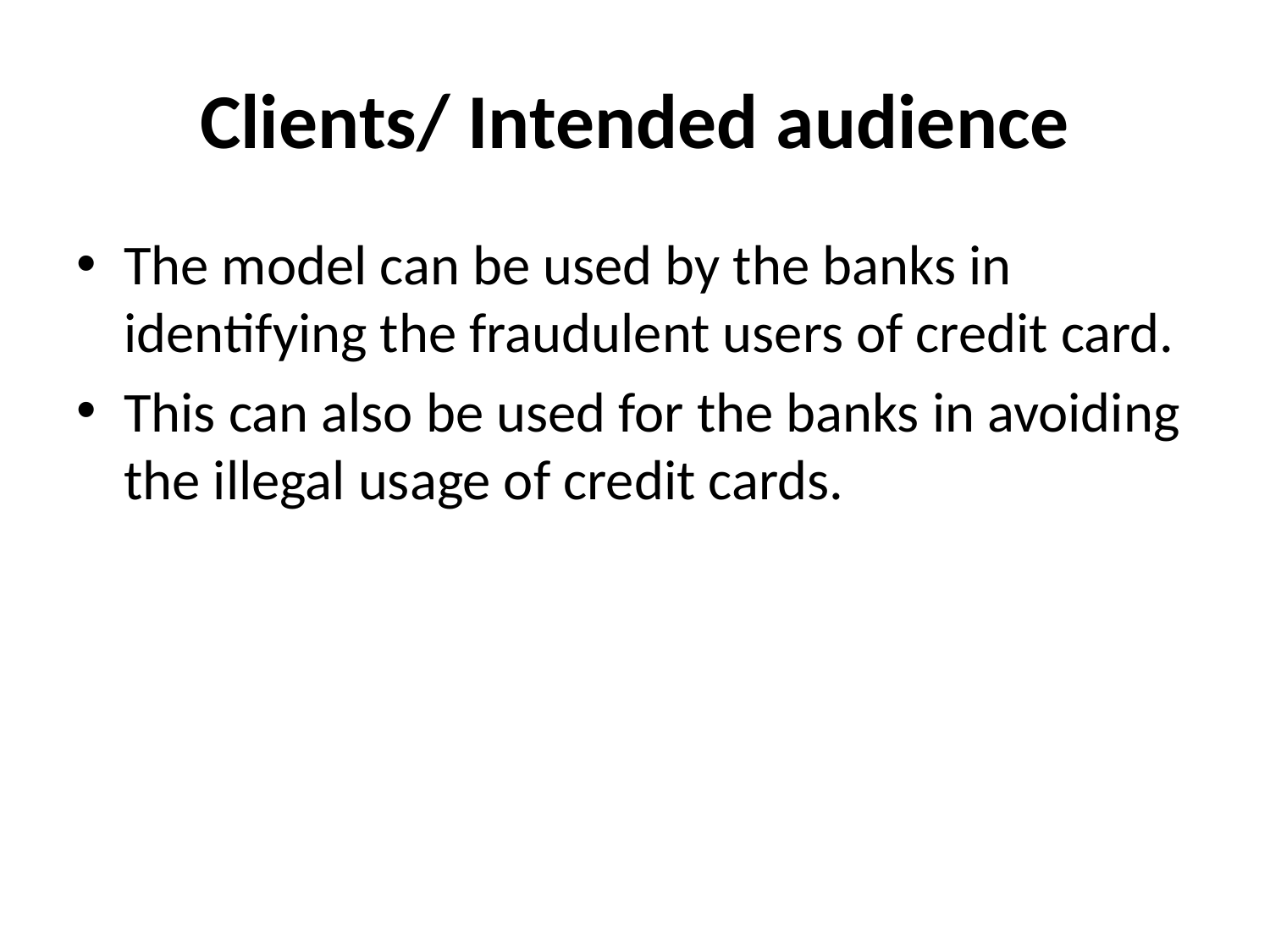

# Clients/ Intended audience
The model can be used by the banks in identifying the fraudulent users of credit card.
This can also be used for the banks in avoiding the illegal usage of credit cards.